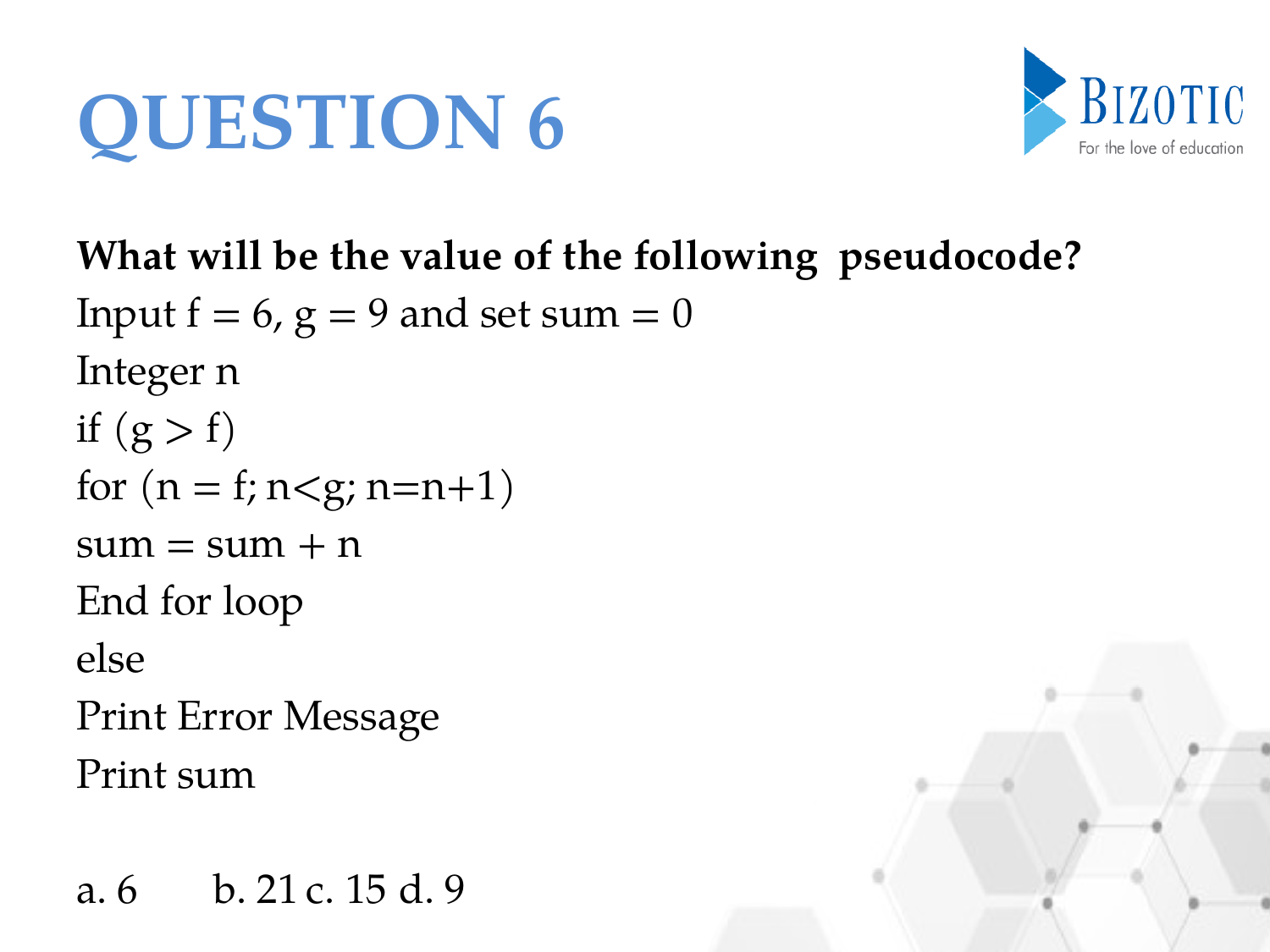

# QUESTION 6
What will be the value of the following  pseudocode?
Input f = 6, g = 9 and set sum = 0
Integer n
if (g > f)
for (n = f; n<g; n=n+1)
sum = sum + n
End for loop
else
Print Error Message
Print sum

a. 6		b. 21		c. 15		d. 9